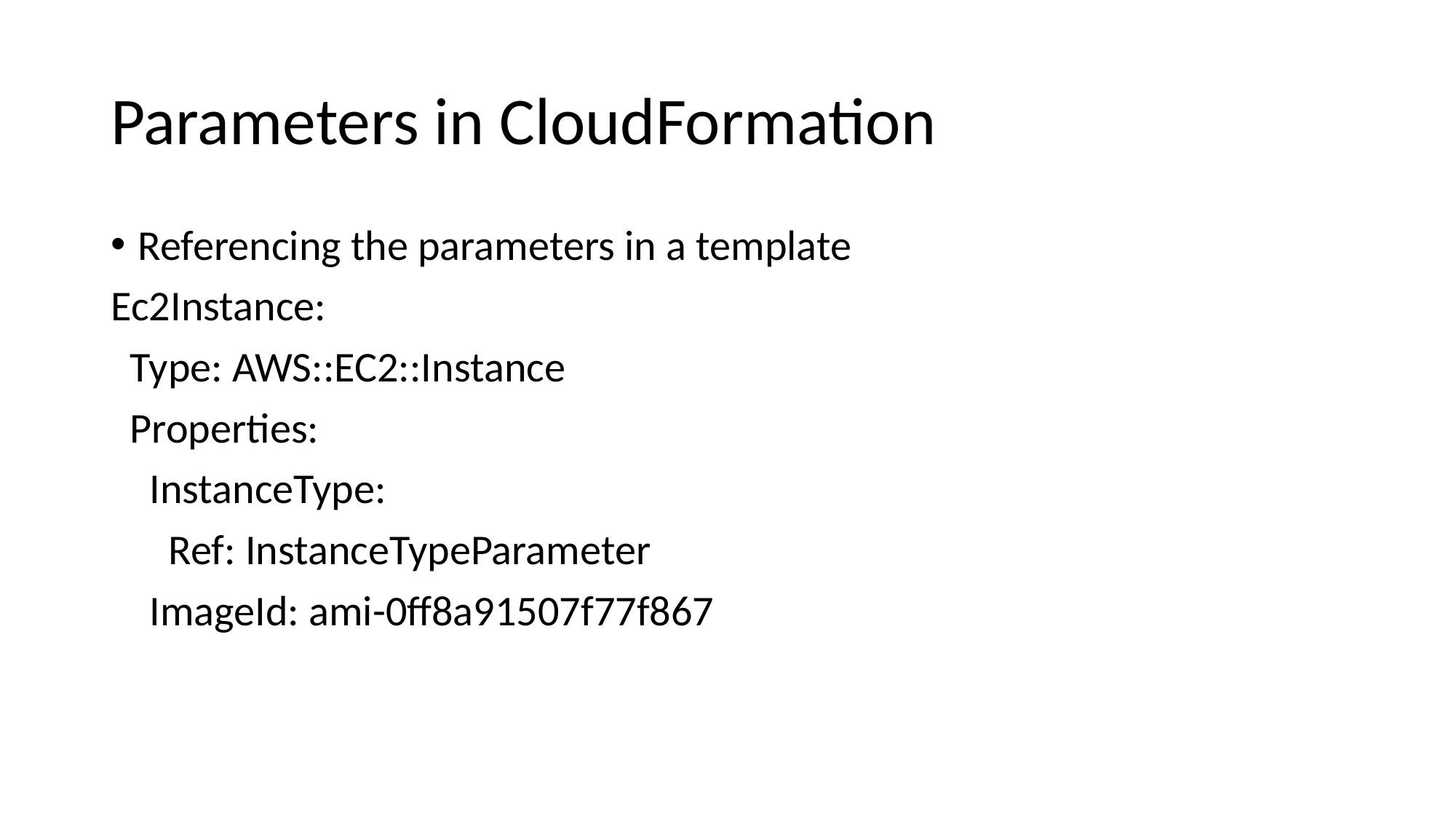

# Parameters in CloudFormation
Referencing the parameters in a template
Ec2Instance:
  Type: AWS::EC2::Instance
  Properties:
    InstanceType:
      Ref: InstanceTypeParameter
    ImageId: ami-0ff8a91507f77f867